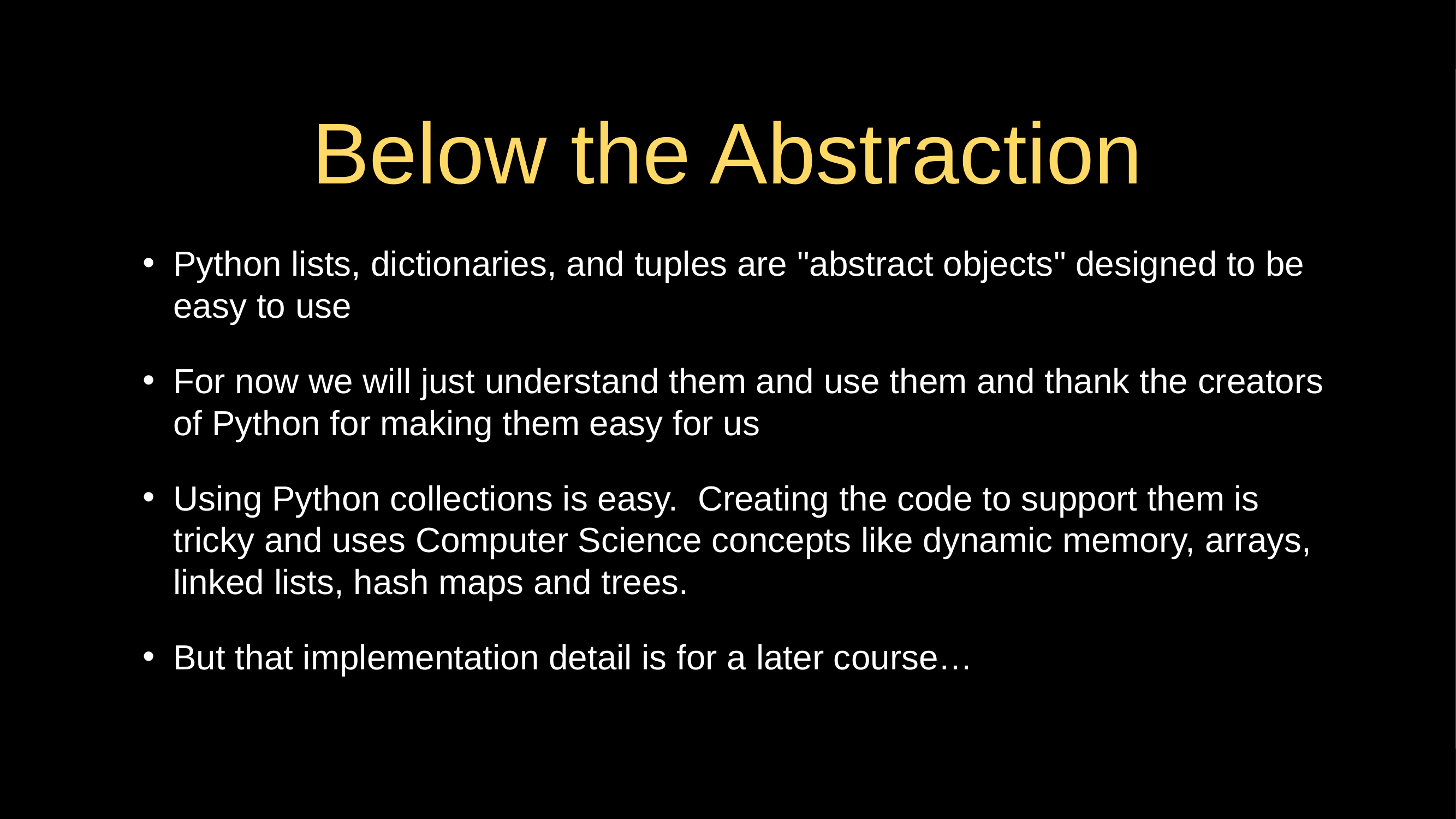

# Below the Abstraction
Python lists, dictionaries, and tuples are "abstract objects" designed to be easy to use
For now we will just understand them and use them and thank the creators of Python for making them easy for us
Using Python collections is easy.  Creating the code to support them is tricky and uses Computer Science concepts like dynamic memory, arrays, linked lists, hash maps and trees.
But that implementation detail is for a later course…